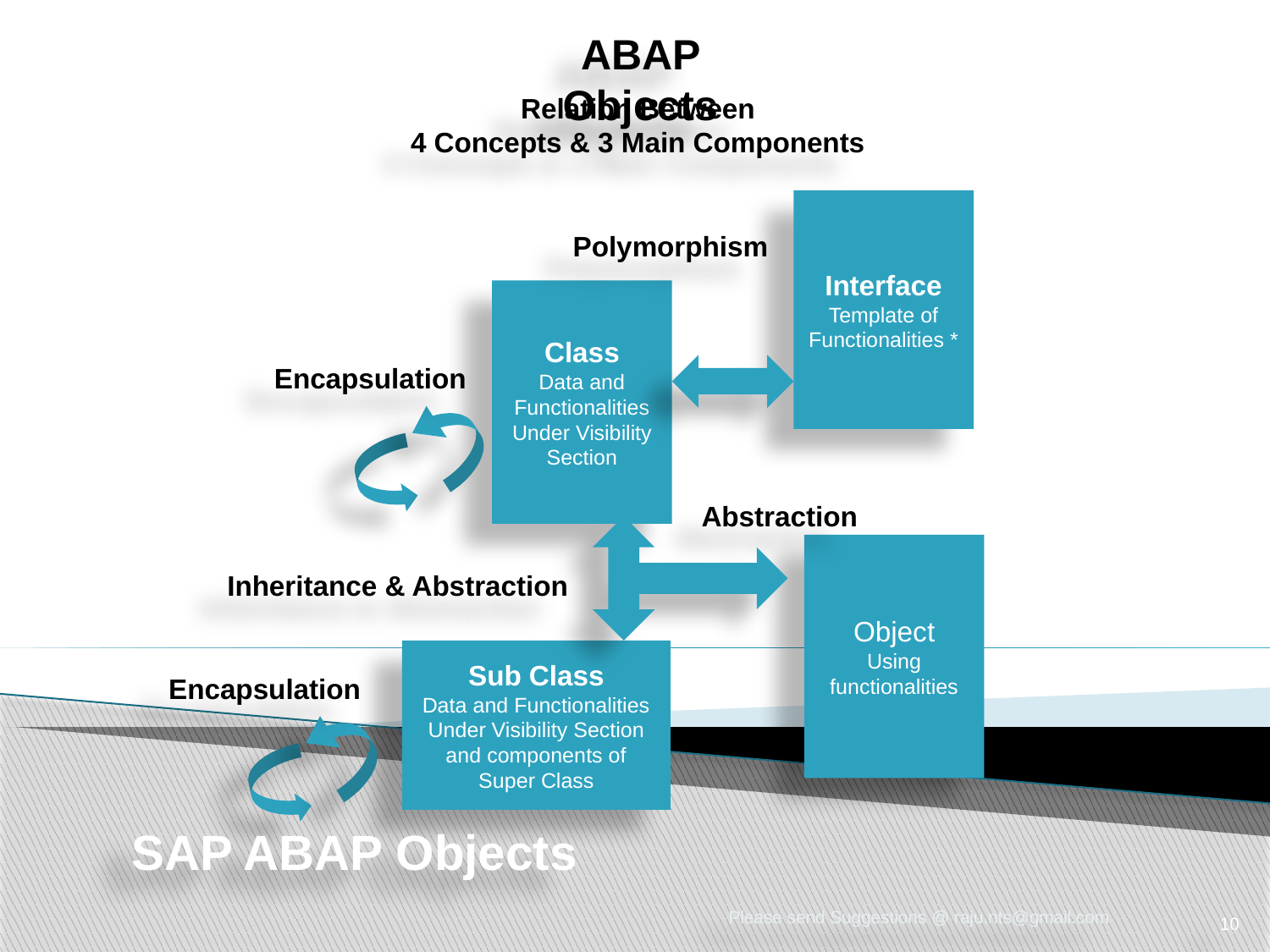

ABAP Objects
Relation Between
4 Concepts & 3 Main Components
Interface
Template of Functionalities *
Polymorphism
Class
Data and Functionalities
Under Visibility Section
Encapsulation

Abstraction
Object
Using functionalities
Inheritance & Abstraction
Sub Class
Data and Functionalities
Under Visibility Section and components of Super Class
Encapsulation

SAP ABAP Objects
Please send Suggestions @ raju.nts@gmail.com
10